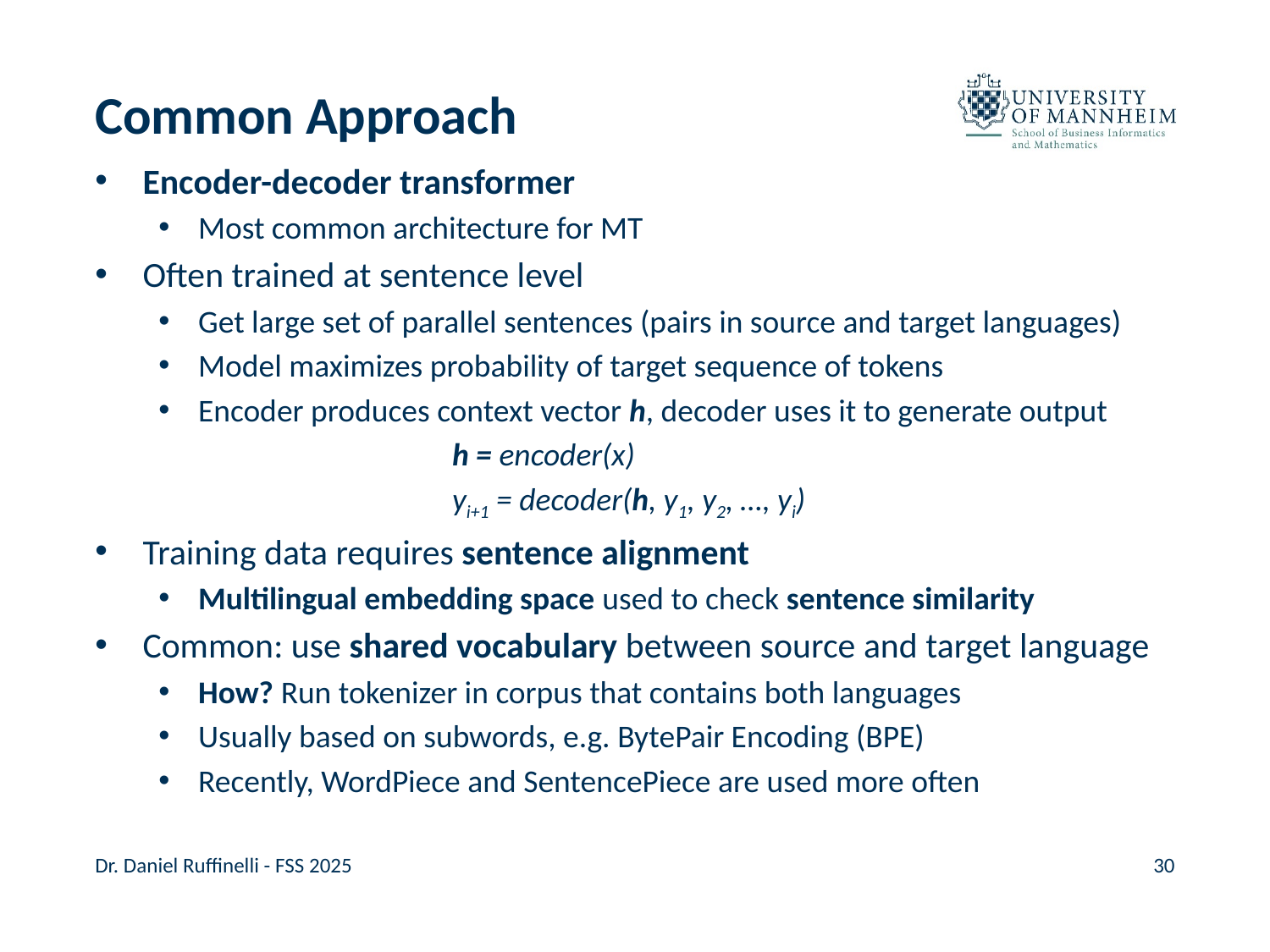

# Common Approach
Encoder-decoder transformer
Most common architecture for MT
Often trained at sentence level
Get large set of parallel sentences (pairs in source and target languages)
Model maximizes probability of target sequence of tokens
Encoder produces context vector h, decoder uses it to generate output
			h = encoder(x)
			yi+1 = decoder(h, y1, y2, …, yi)
Training data requires sentence alignment
Multilingual embedding space used to check sentence similarity
Common: use shared vocabulary between source and target language
How? Run tokenizer in corpus that contains both languages
Usually based on subwords, e.g. BytePair Encoding (BPE)
Recently, WordPiece and SentencePiece are used more often
Dr. Daniel Ruffinelli - FSS 2025
30